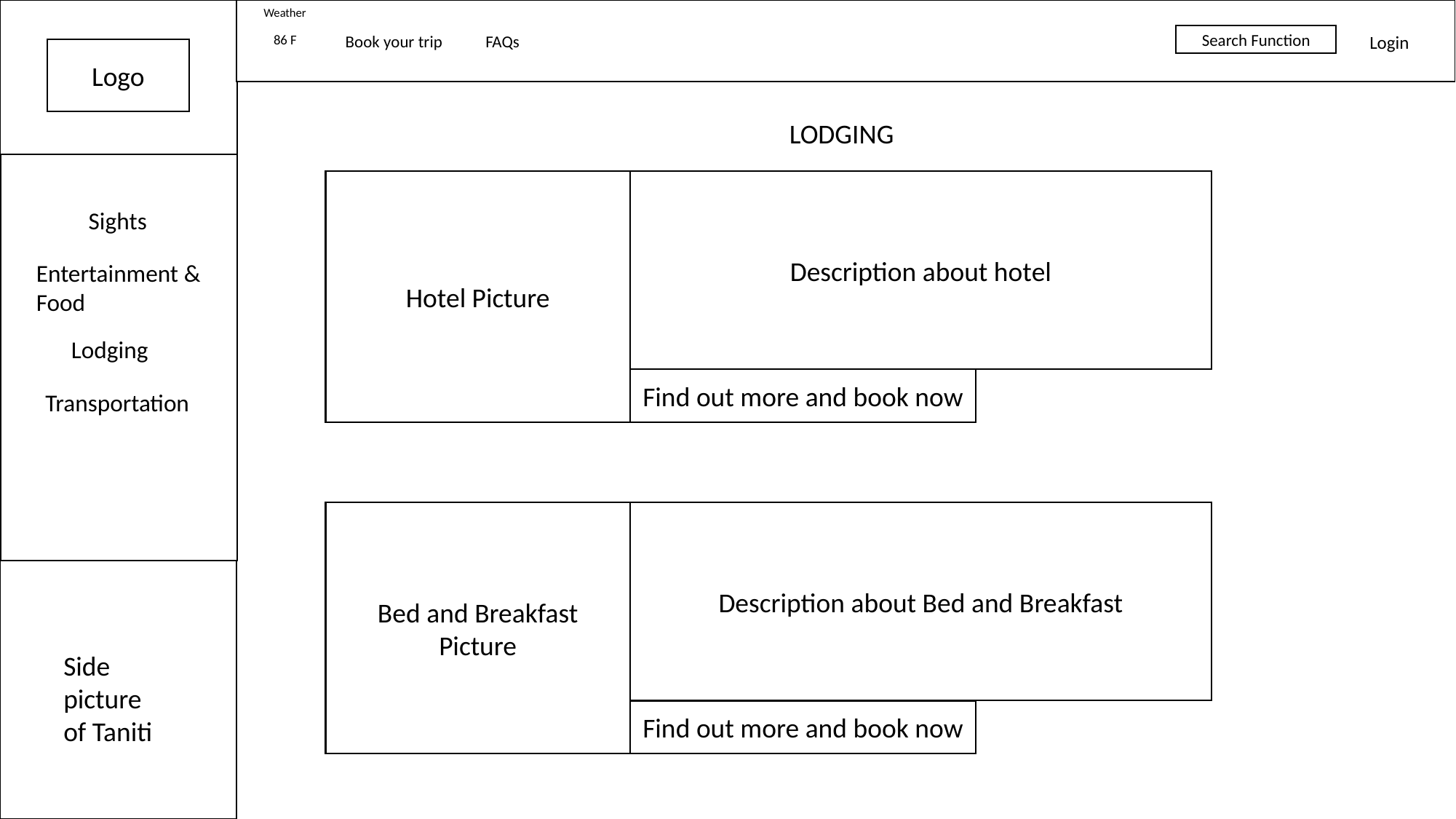

Weather
86 F
Book your trip
FAQs
Search Function
Login
Logo
LODGING

Hotel Picture
Description about hotel
Sights
Entertainment & Food
Lodging
Find out more and book now
Transportation
Bed and Breakfast Picture
Description about Bed and Breakfast

Side picture of Taniti
Find out more and book now